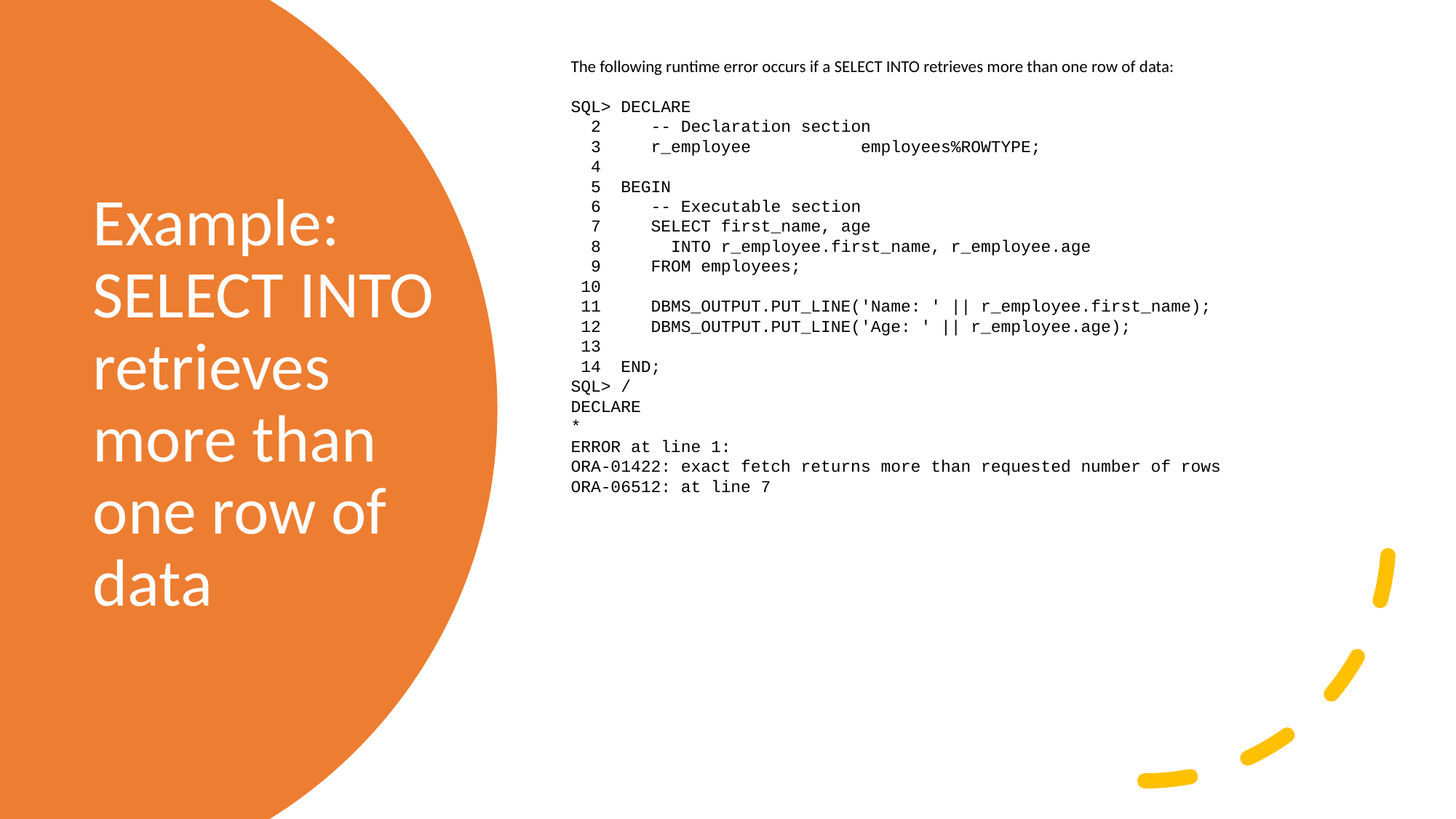

The following runtime error occurs if a SELECT INTO retrieves more than one row of data:

SQL> DECLARE
  2     -- Declaration section
  3     r_employee           employees%ROWTYPE;
  4
  5  BEGIN
  6     -- Executable section
  7     SELECT first_name, age
  8       INTO r_employee.first_name, r_employee.age
  9     FROM employees;
 10
 11     DBMS_OUTPUT.PUT_LINE('Name: ' || r_employee.first_name);
 12     DBMS_OUTPUT.PUT_LINE('Age: ' || r_employee.age);
 13
 14  END;
SQL> /
DECLARE
*
ERROR at line 1:
ORA-01422: exact fetch returns more than requested number of rows
ORA-06512: at line 7

# Example:  SELECT INTO retrieves more than one row of data